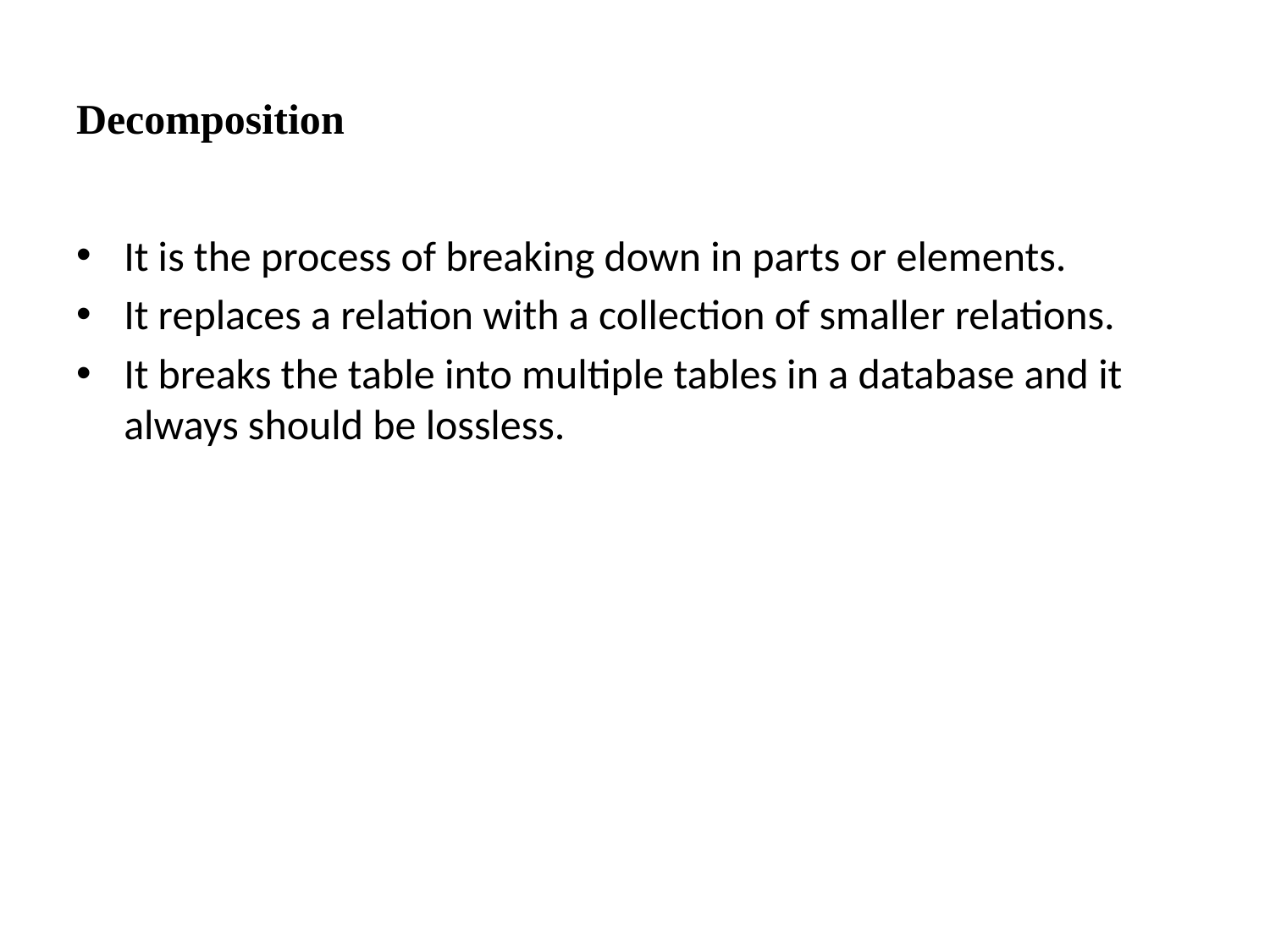

# Decomposition
It is the process of breaking down in parts or elements.
It replaces a relation with a collection of smaller relations.
It breaks the table into multiple tables in a database and it always should be lossless.